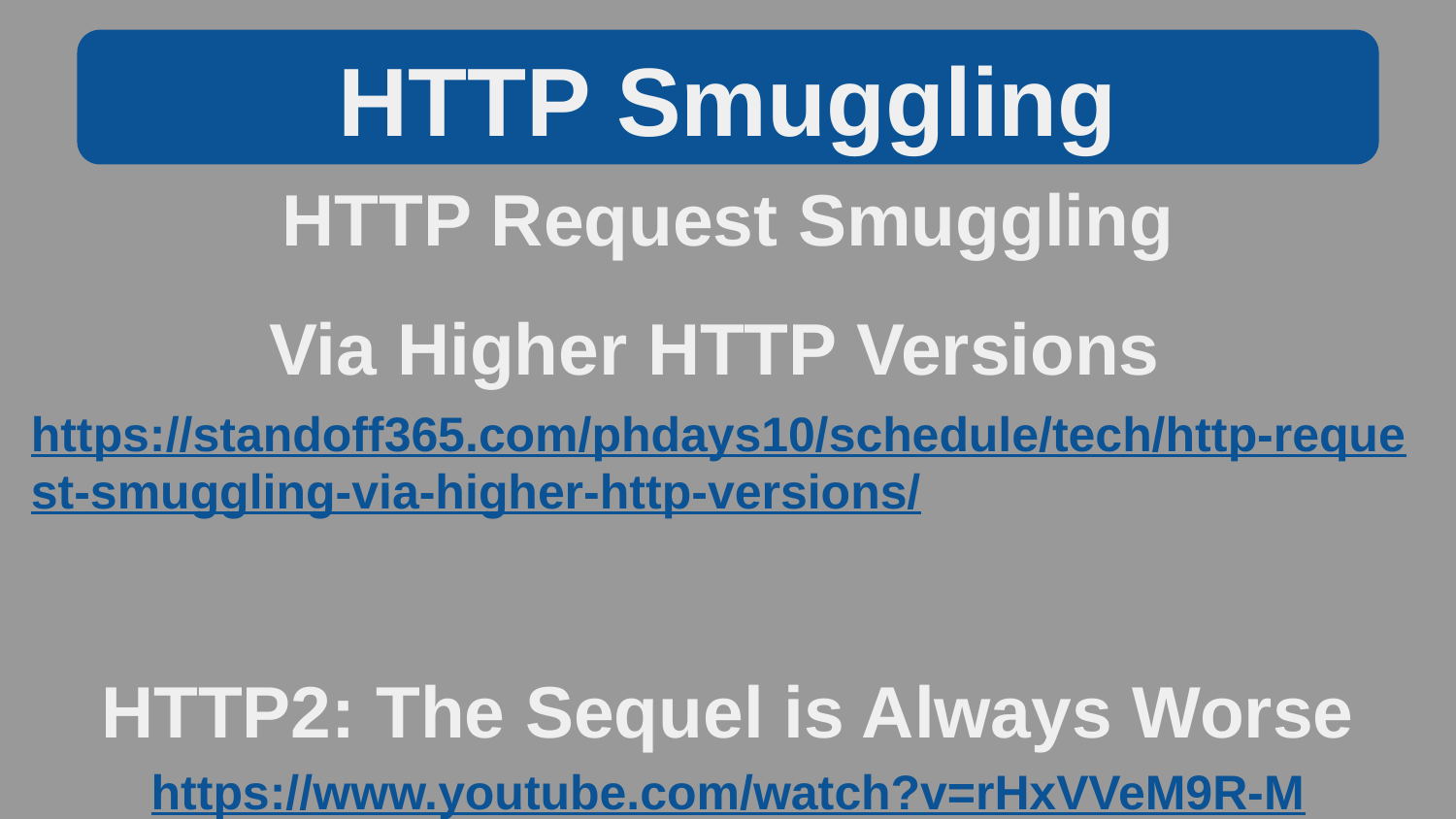

HTTP Smuggling
HTTP Request Smuggling
Via Higher HTTP Versions
https://standoff365.com/phdays10/schedule/tech/http-request-smuggling-via-higher-http-versions/
HTTP2: The Sequel is Always Worse
https://www.youtube.com/watch?v=rHxVVeM9R-M